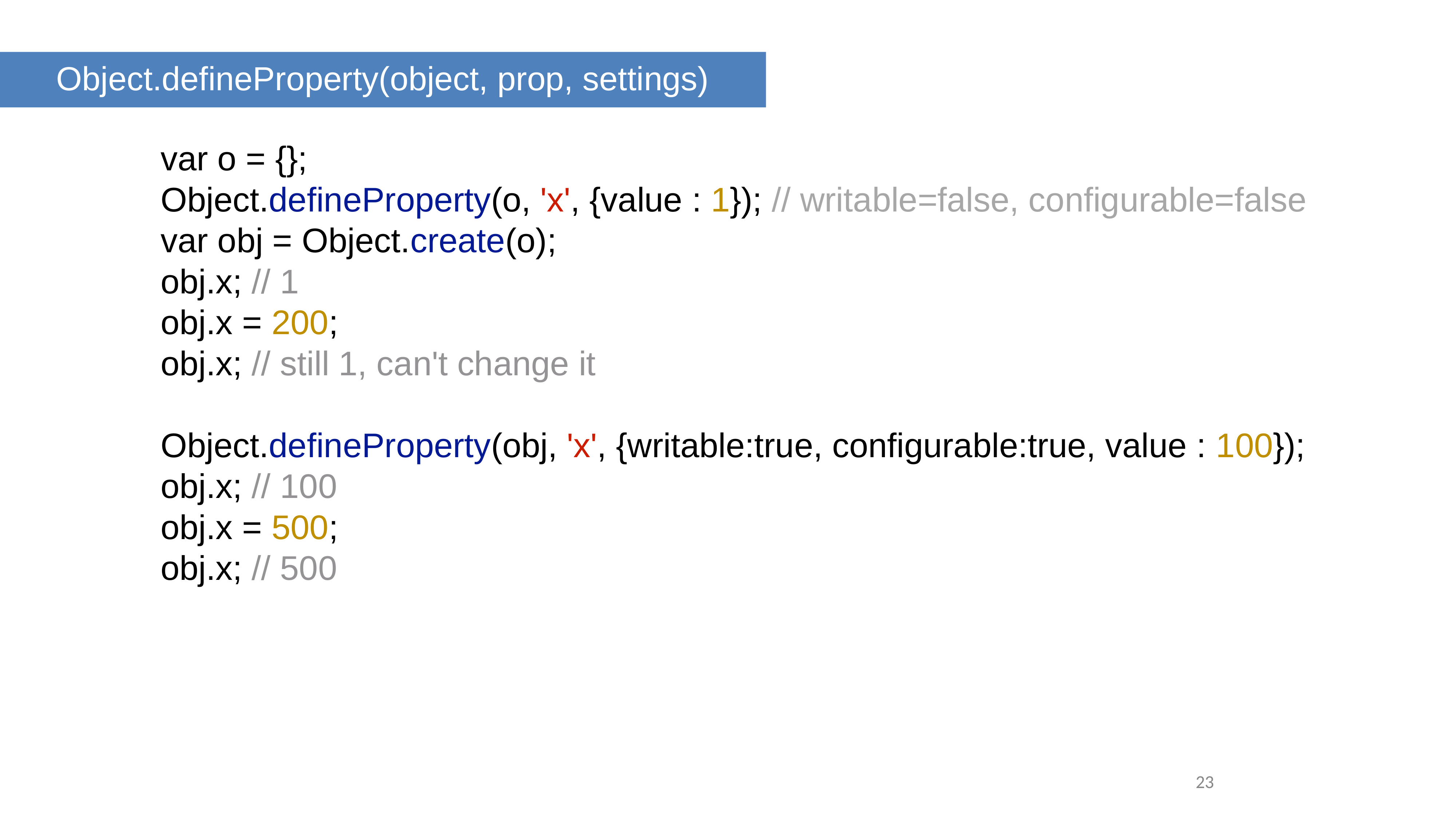

Object.defineProperty(object, prop, settings)
var o = {};
Object.defineProperty(o, 'x', {value : 1}); // writable=false, configurable=false
var obj = Object.create(o);
obj.x; // 1
obj.x = 200;
obj.x; // still 1, can't change it

Object.defineProperty(obj, 'x', {writable:true, configurable:true, value : 100});
obj.x; // 100
obj.x = 500;
obj.x; // 500
23